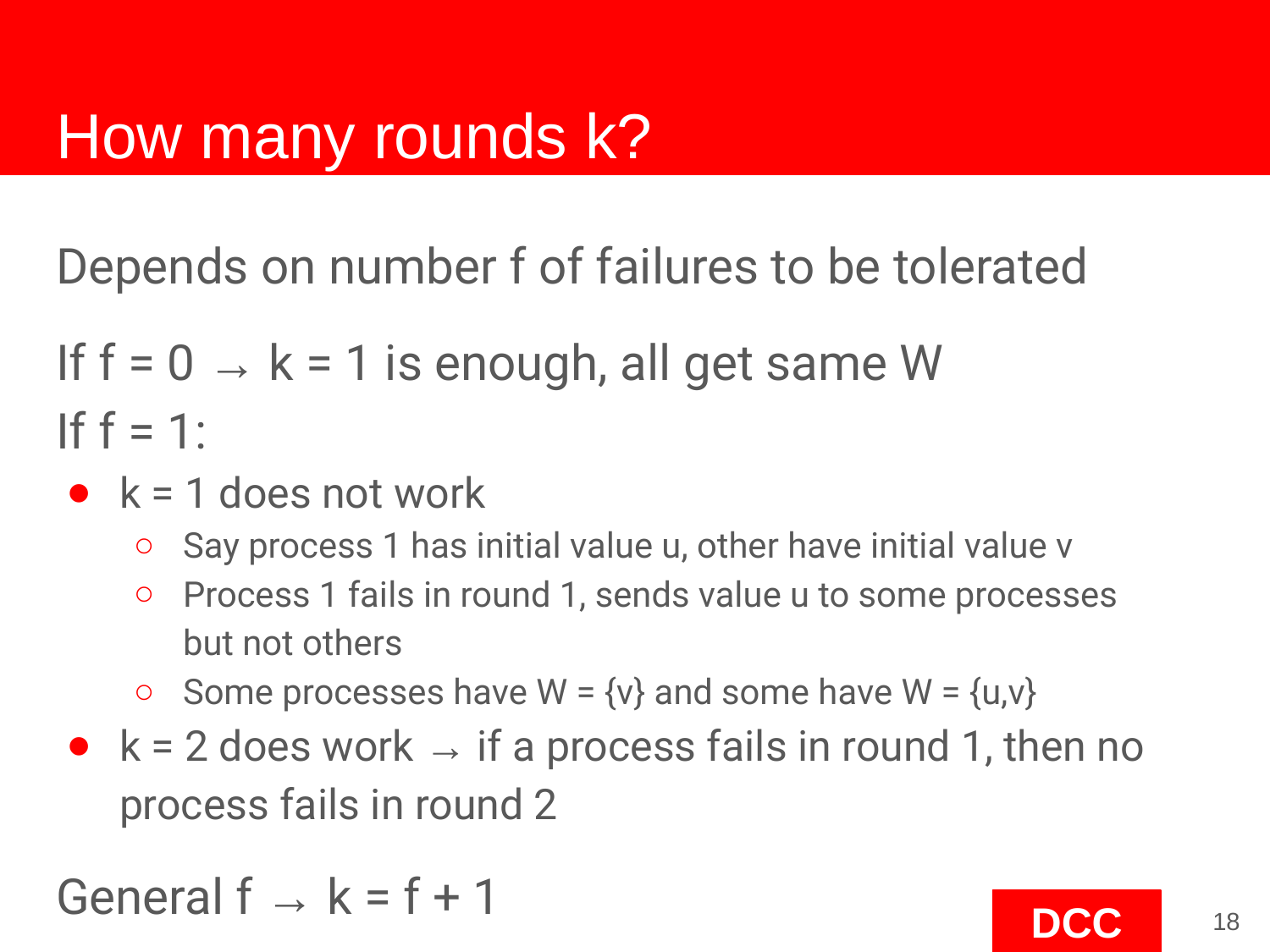

# How many rounds k?
Depends on number f of failures to be tolerated
If f = 0 → k = 1 is enough, all get same W
If f = 1:
k = 1 does not work
Say process 1 has initial value u, other have initial value v
Process 1 fails in round 1, sends value u to some processes
but not others
Some processes have W = {v} and some have W = {u,v}
k = 2 does work → if a process fails in round 1, then no process fails in round 2
General f → k = f + 1
18